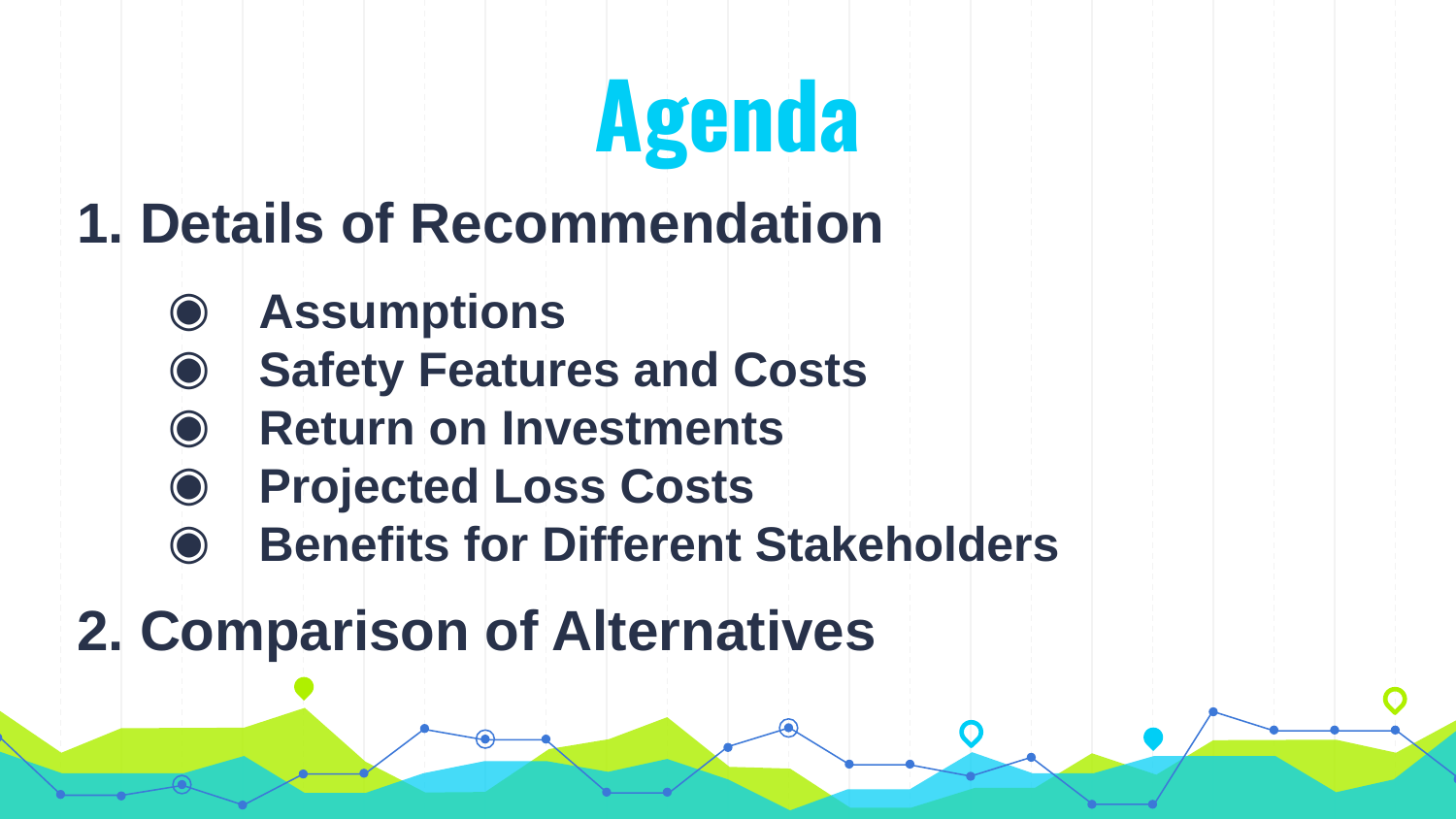

Agenda
1. Details of Recommendation

2. Comparison of Alternatives
Assumptions
Safety Features and Costs
Return on Investments
Projected Loss Costs
Benefits for Different Stakeholders